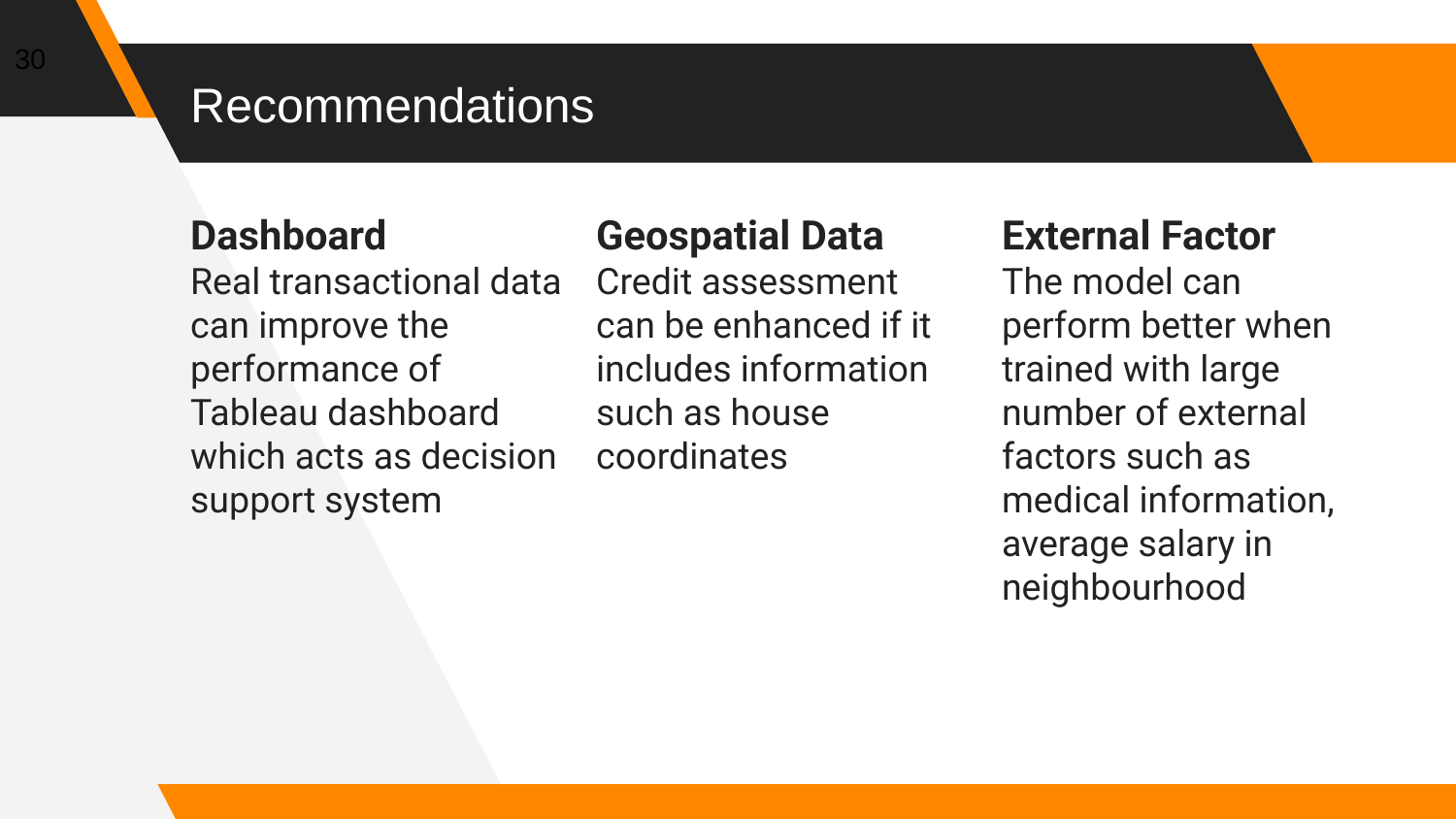

30
# Recommendations
Dashboard
Real transactional data can improve the performance of Tableau dashboard which acts as decision support system
Geospatial Data
Credit assessment can be enhanced if it includes information such as house coordinates
External Factor
The model can perform better when trained with large number of external factors such as medical information, average salary in neighbourhood